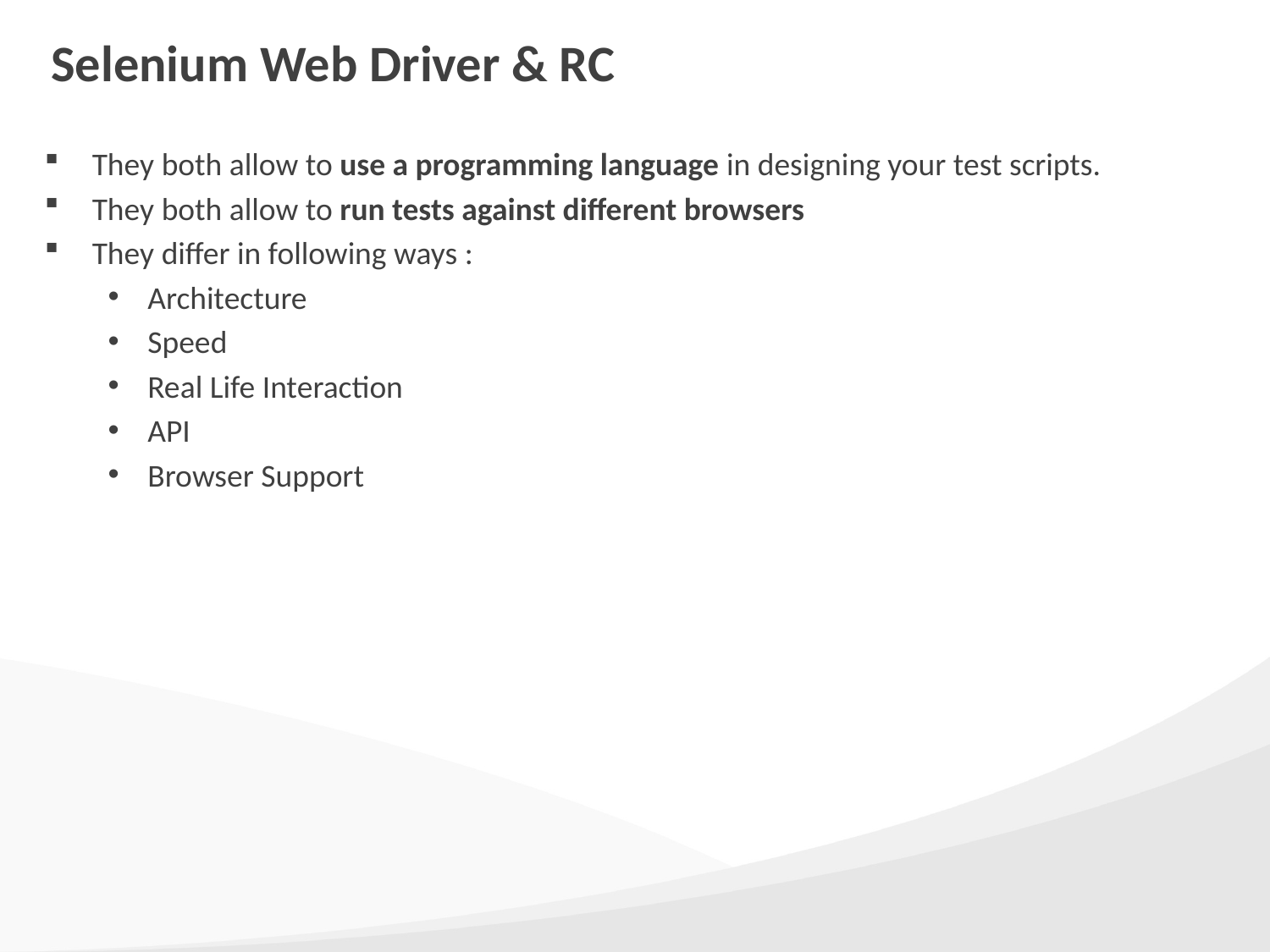

# Selenium Web Driver & RC
They both allow to use a programming language in designing your test scripts.
They both allow to run tests against different browsers
They differ in following ways :
Architecture
Speed
Real Life Interaction
API
Browser Support